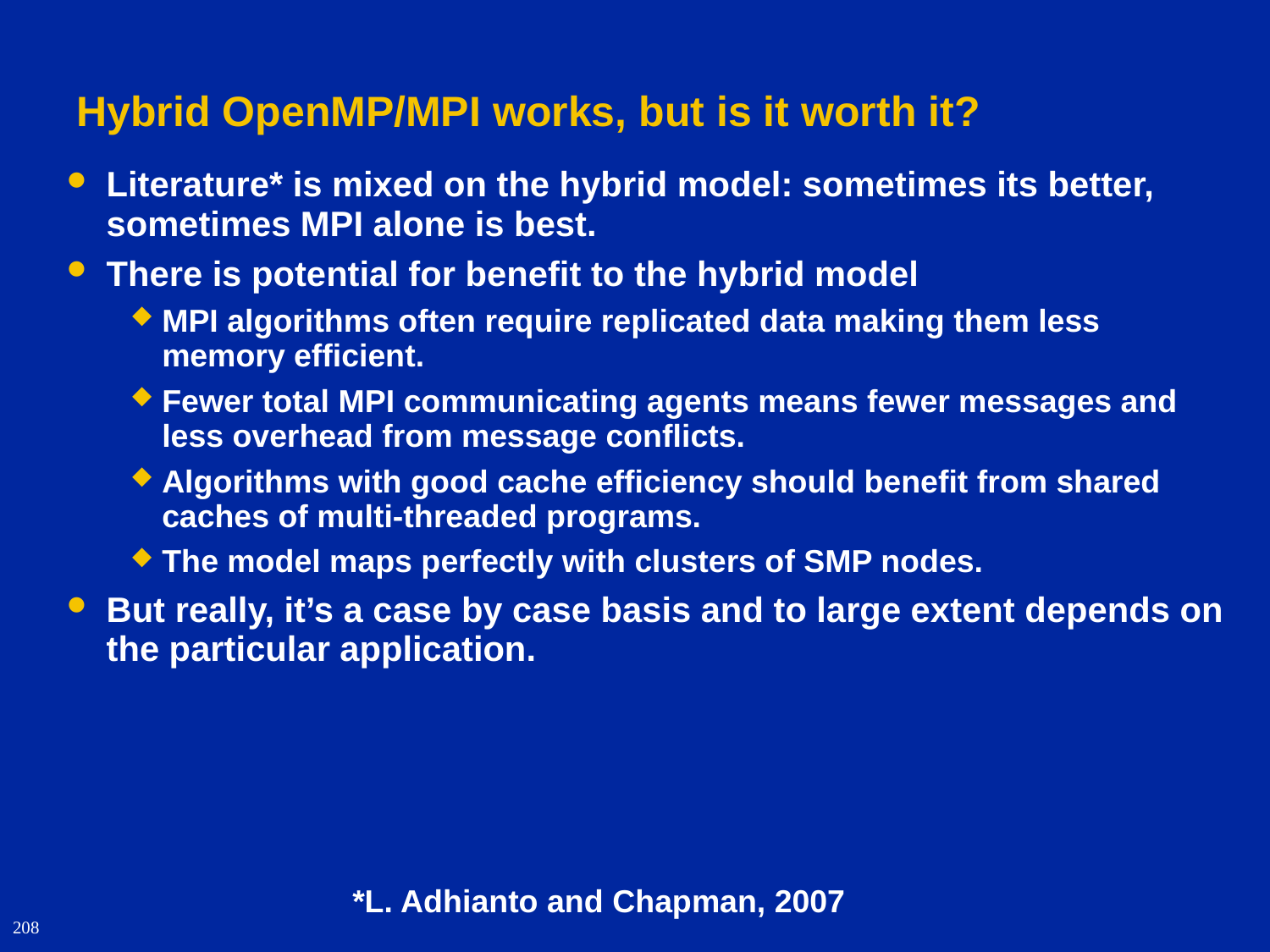

# Hybrid OpenMP/MPI works, but is it worth it?
Literature* is mixed on the hybrid model: sometimes its better, sometimes MPI alone is best.
There is potential for benefit to the hybrid model
MPI algorithms often require replicated data making them less memory efficient.
Fewer total MPI communicating agents means fewer messages and less overhead from message conflicts.
Algorithms with good cache efficiency should benefit from shared caches of multi-threaded programs.
The model maps perfectly with clusters of SMP nodes.
But really, it’s a case by case basis and to large extent depends on the particular application.
*L. Adhianto and Chapman, 2007
208